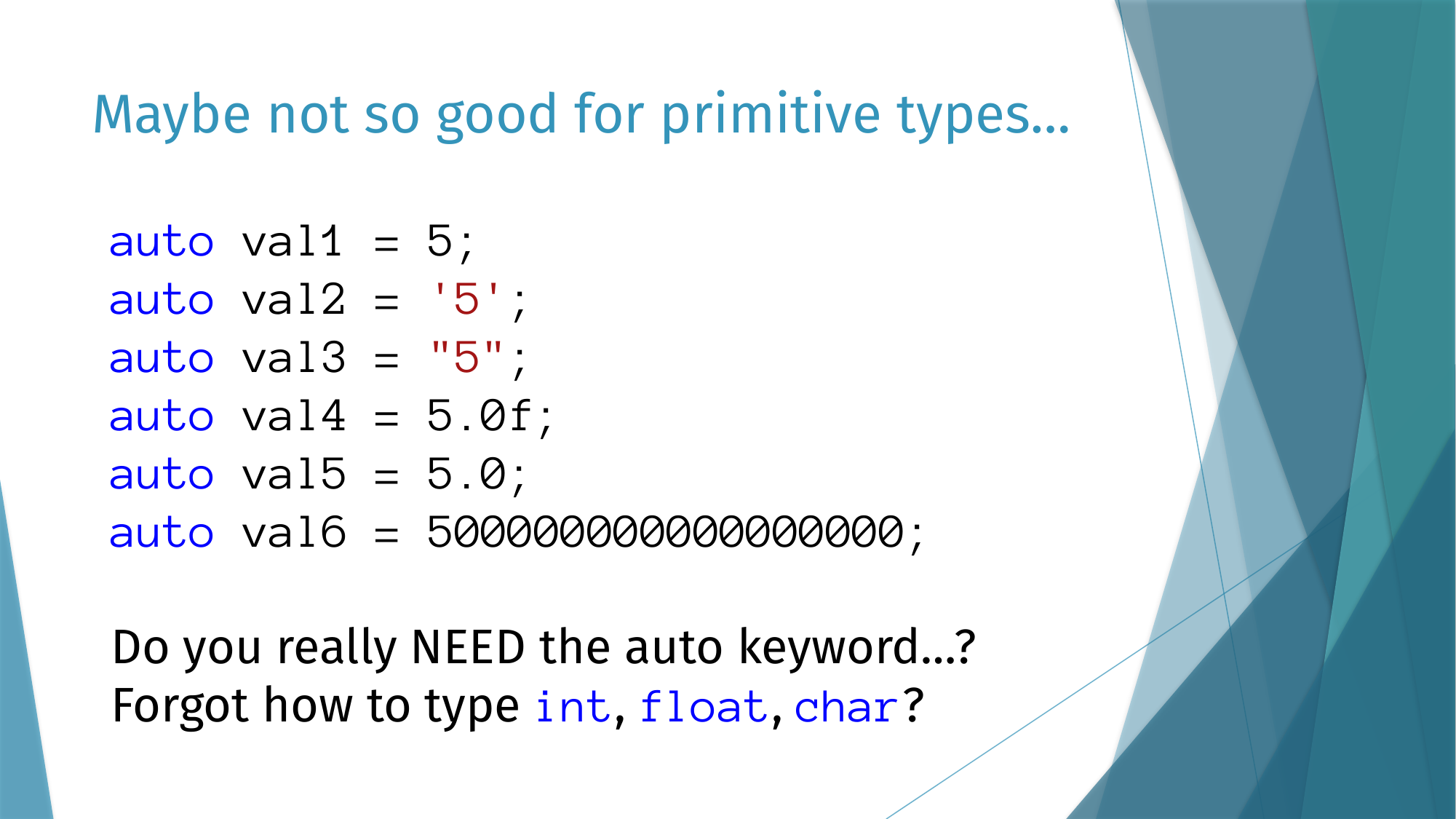

# Maybe not so good for primitive types…
auto val1 = 5;
auto val2 = '5';
auto val3 = "5";
auto val4 = 5.0f;
auto val5 = 5.0;
auto val6 = 500000000000000000;

Do you really NEED the auto keyword…?
Forgot how to type int, float, char?